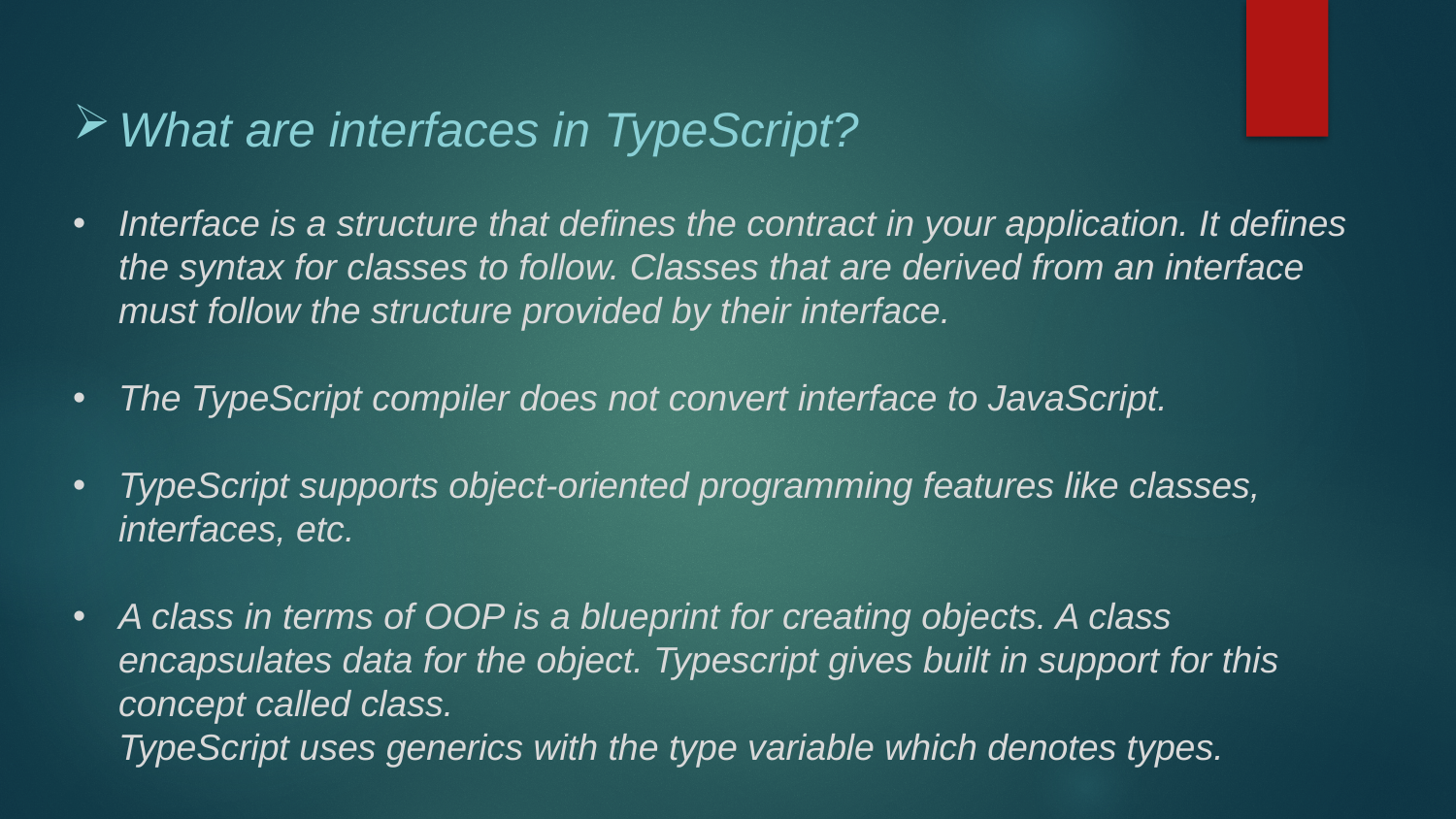

What are interfaces in TypeScript?

Interface is a structure that defines the contract in your application. It defines the syntax for classes to follow. Classes that are derived from an interface must follow the structure provided by their interface.

The TypeScript compiler does not convert interface to JavaScript.

TypeScript supports object-oriented programming features like classes, interfaces, etc.

A class in terms of OOP is a blueprint for creating objects. A class encapsulates data for the object. Typescript gives built in support for this concept called class.
TypeScript uses generics with the type variable which denotes types.